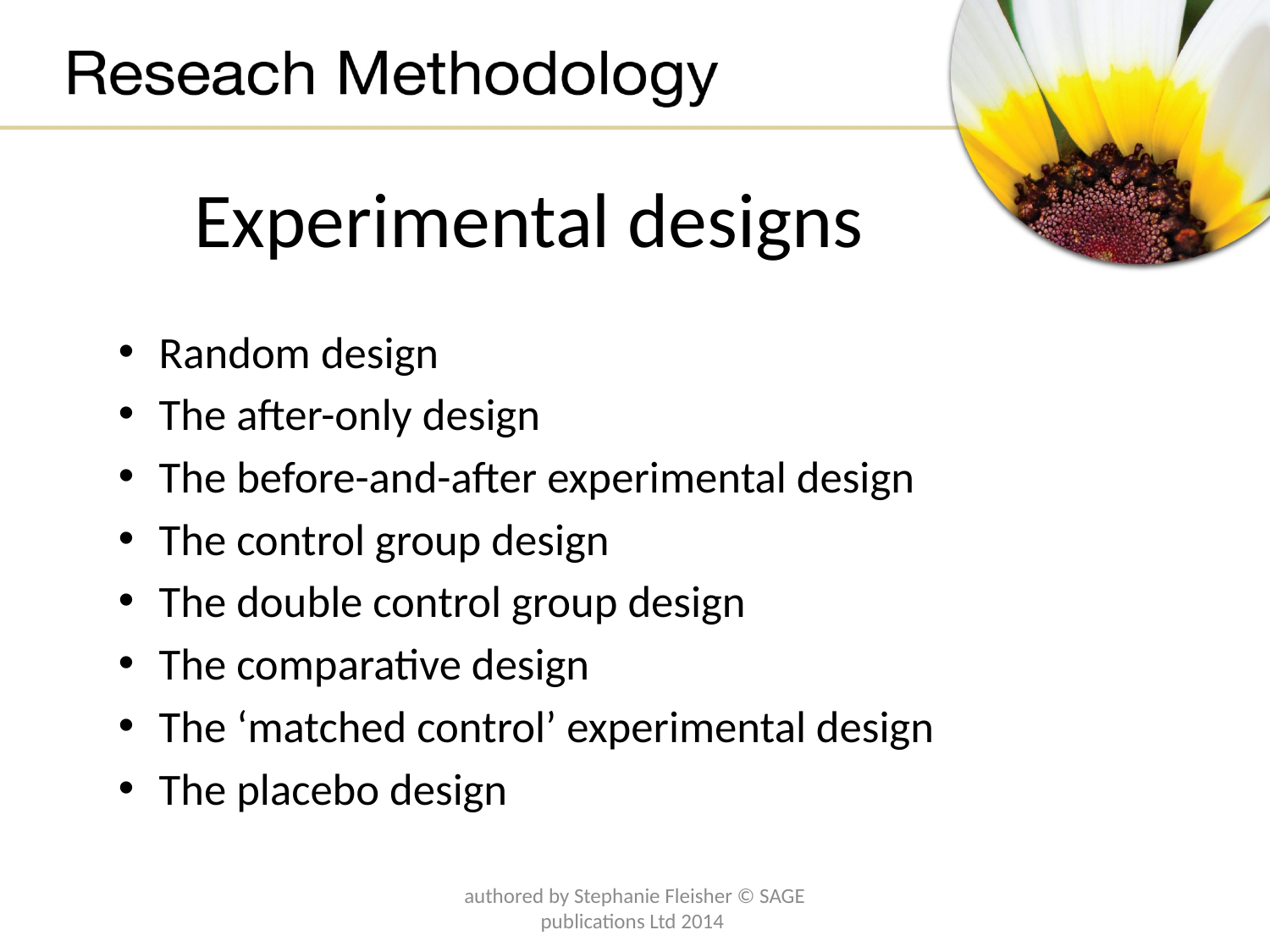

# Experimental designs
Random design
The after-only design
The before-and-after experimental design
The control group design
The double control group design
The comparative design
The ‘matched control’ experimental design
The placebo design

authored by Stephanie Fleisher © SAGE publications Ltd 2014